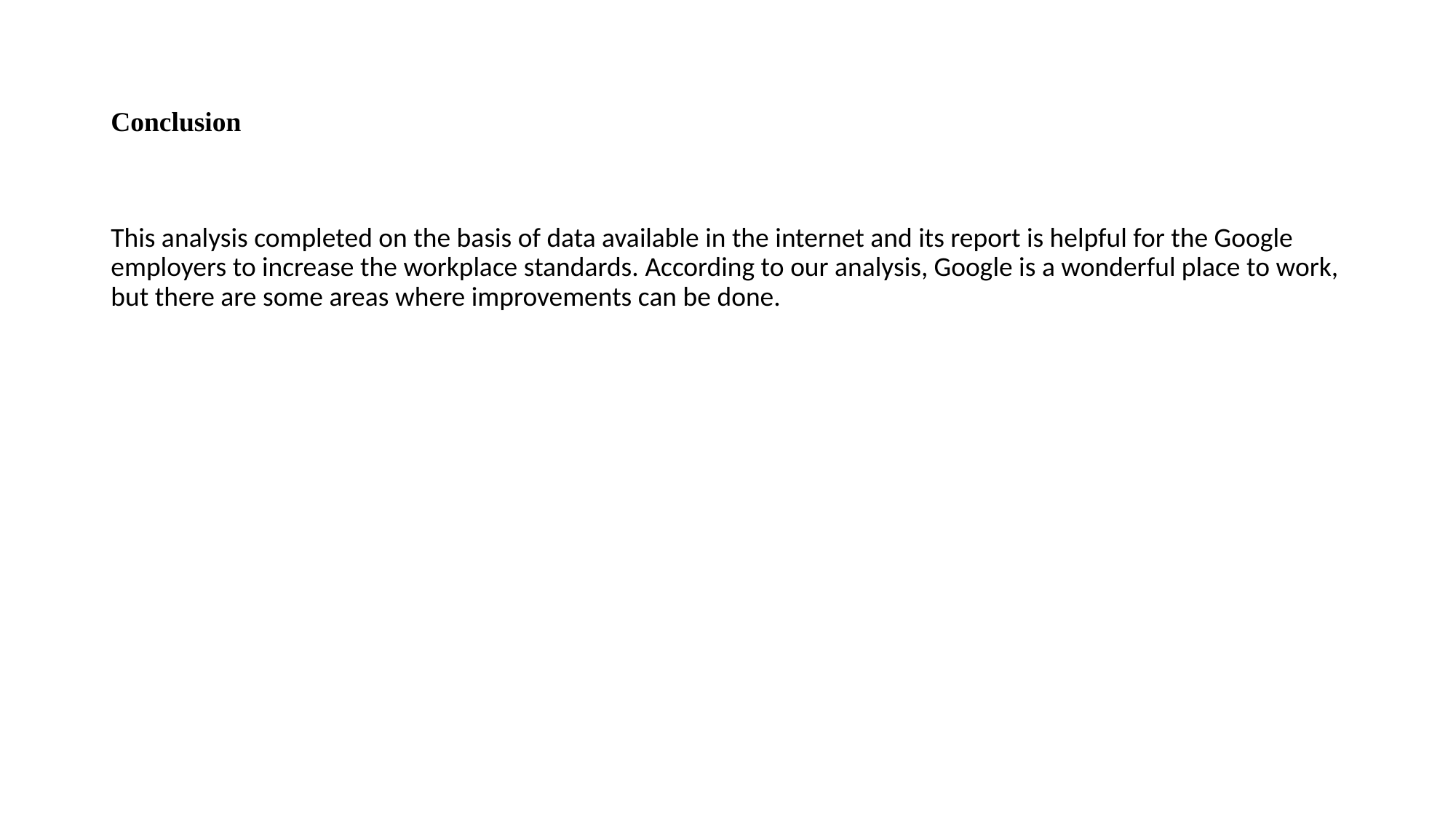

# Conclusion
This analysis completed on the basis of data available in the internet and its report is helpful for the Google employers to increase the workplace standards. According to our analysis, Google is a wonderful place to work, but there are some areas where improvements can be done.